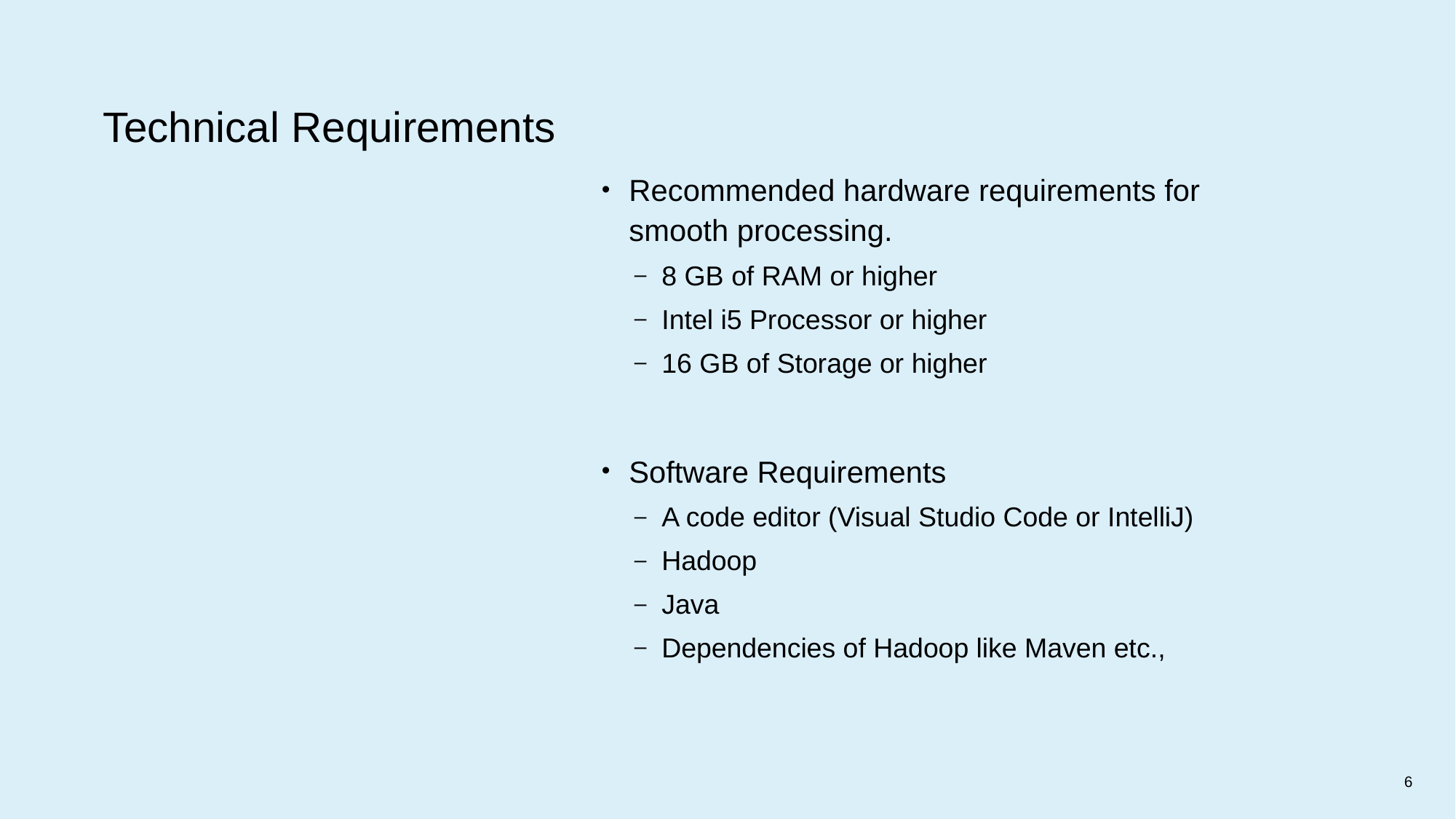

# Technical Requirements
Recommended hardware requirements for smooth processing.
8 GB of RAM or higher
Intel i5 Processor or higher
16 GB of Storage or higher

Software Requirements
A code editor (Visual Studio Code or IntelliJ)
Hadoop
Java
Dependencies of Hadoop like Maven etc.,

6